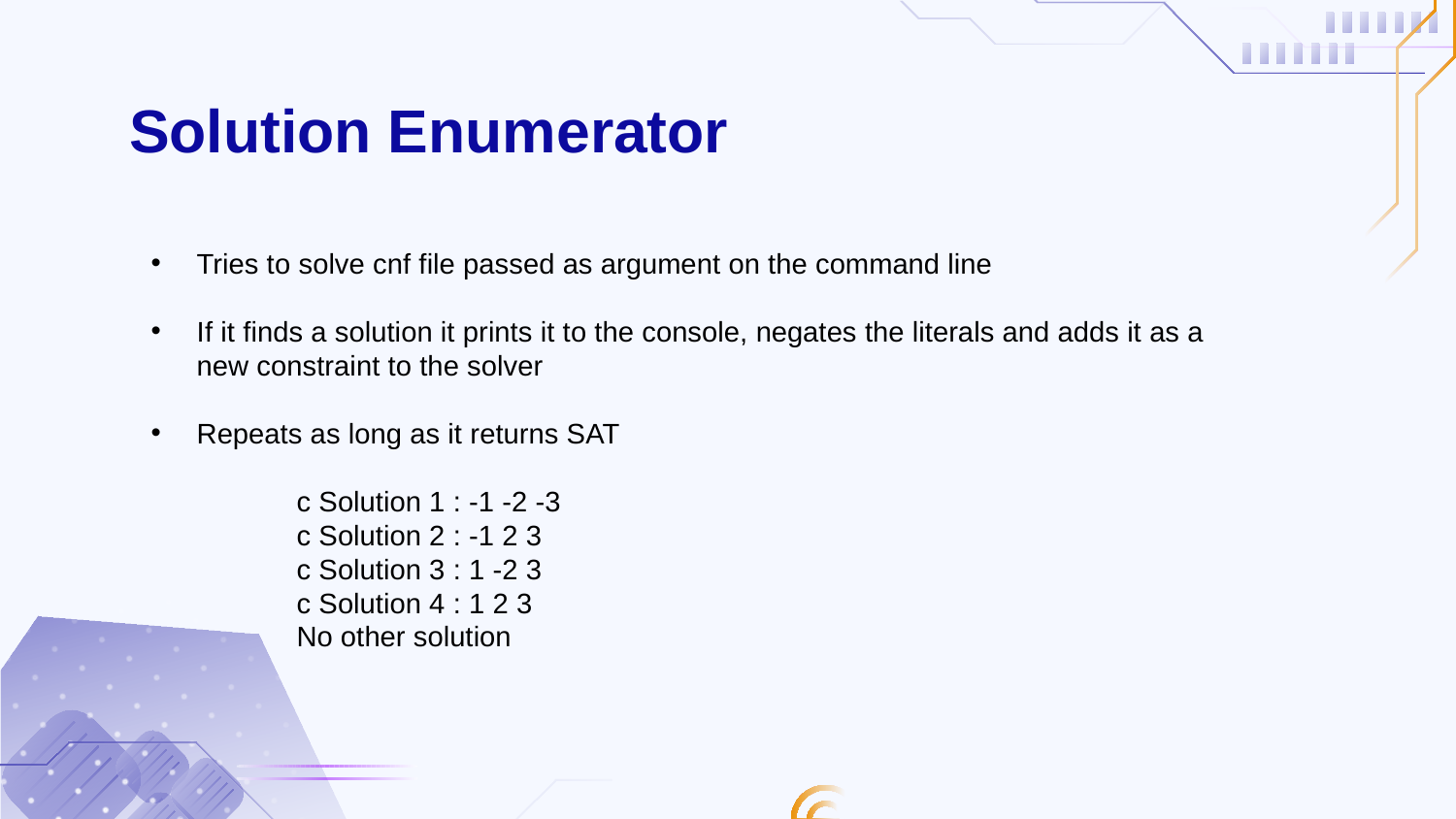

# Solution Enumerator
Tries to solve cnf file passed as argument on the command line

If it finds a solution it prints it to the console, negates the literals and adds it as a new constraint to the solver

Repeats as long as it returns SAT

	c Solution 1 : -1 -2 -3
	c Solution 2 : -1 2 3
	c Solution 3 : 1 -2 3
	c Solution 4 : 1 2 3
	No other solution